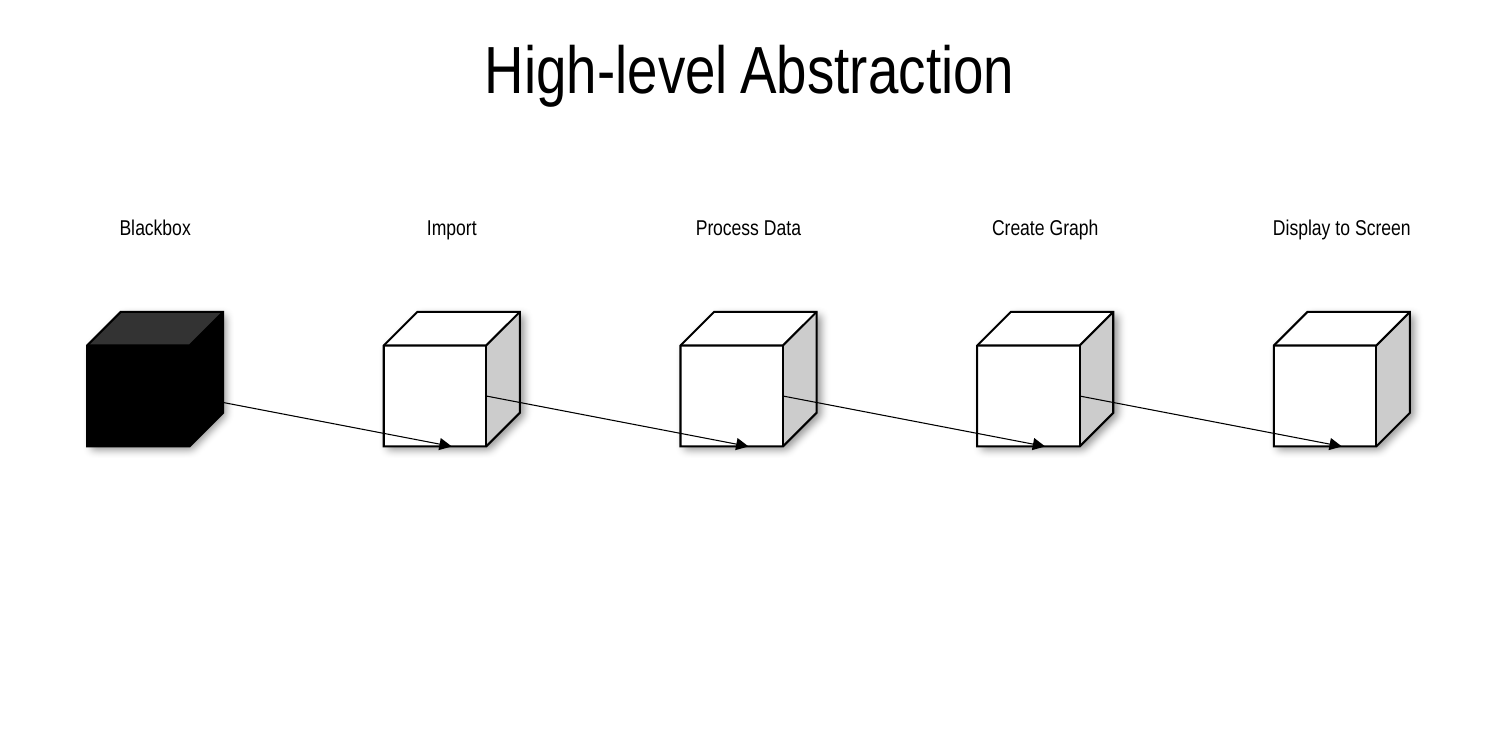

High-level Abstraction
Blackbox
Import
Process Data
Create Graph
Display to Screen